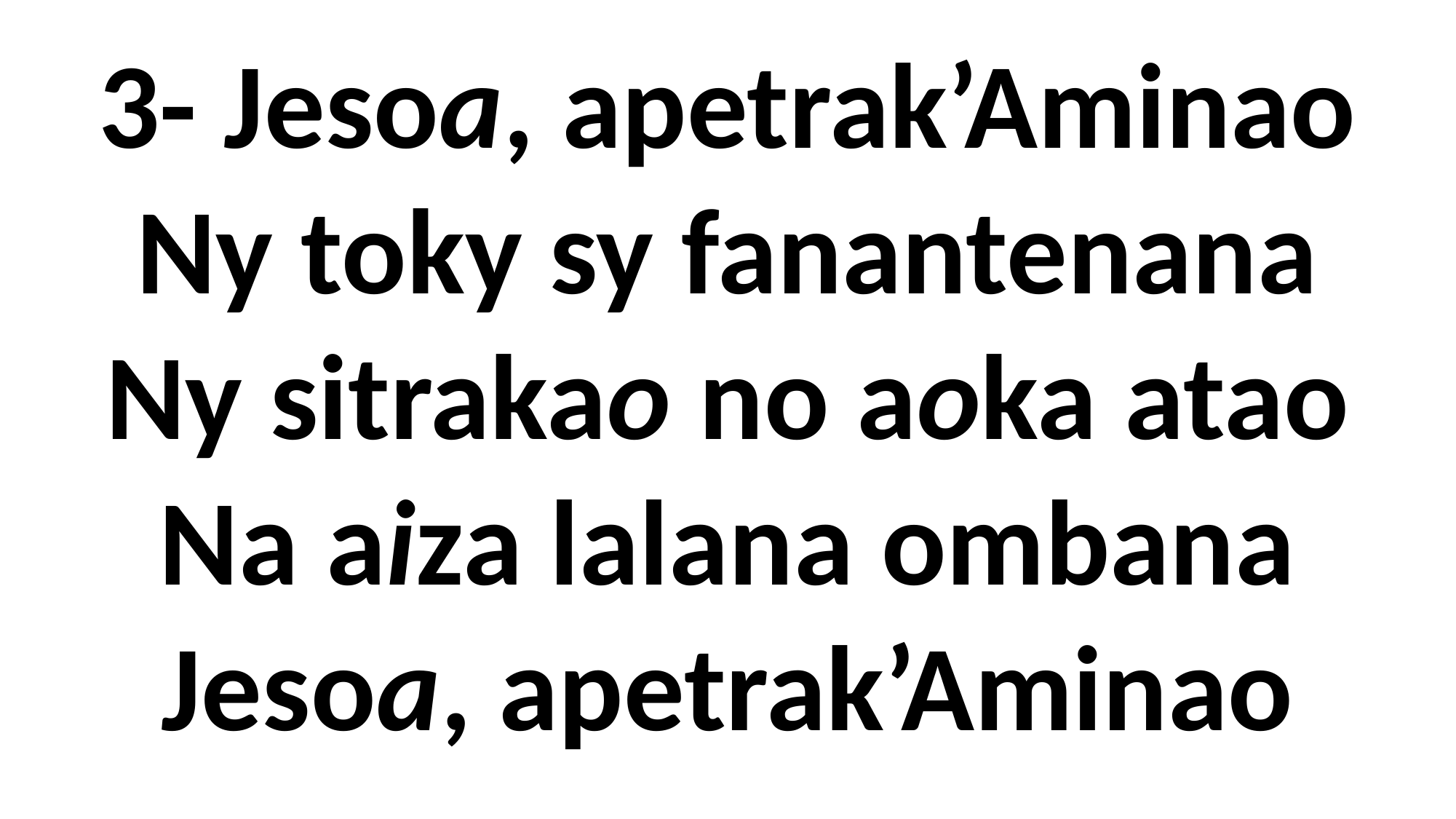

3- Jesoa, apetrak’Aminao
Ny toky sy fanantenana
Ny sitrakao no aoka atao
Na aiza lalana ombana
Jesoa, apetrak’Aminao